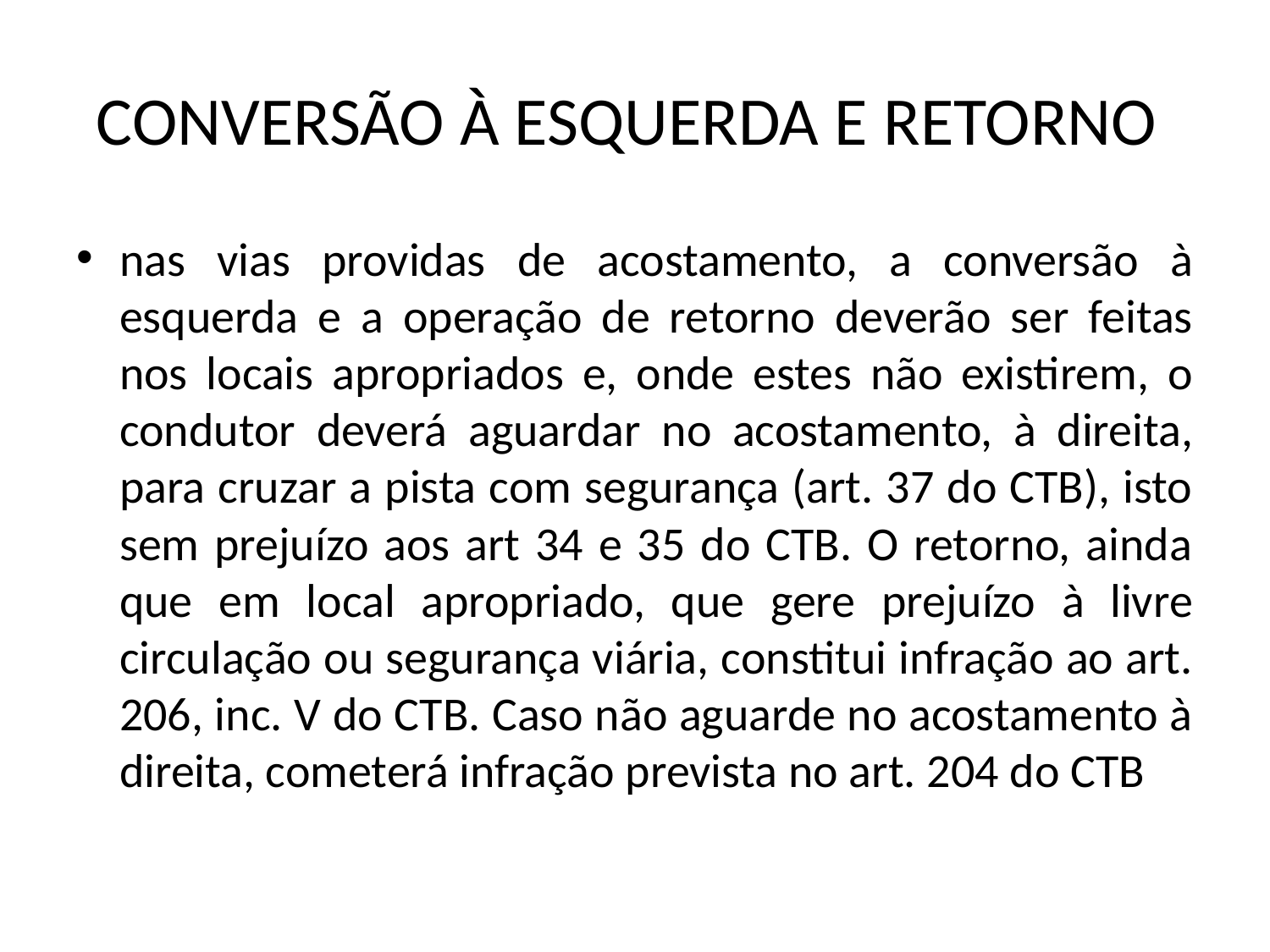

# CONVERSÃO À ESQUERDA E RETORNO
nas vias providas de acostamento, a conversão à esquerda e a operação de retorno deverão ser feitas nos locais apropriados e, onde estes não existirem, o condutor deverá aguardar no acostamento, à direita, para cruzar a pista com segurança (art. 37 do CTB), isto sem prejuízo aos art 34 e 35 do CTB. O retorno, ainda que em local apropriado, que gere prejuízo à livre circulação ou segurança viária, constitui infração ao art. 206, inc. V do CTB. Caso não aguarde no acostamento à direita, cometerá infração prevista no art. 204 do CTB